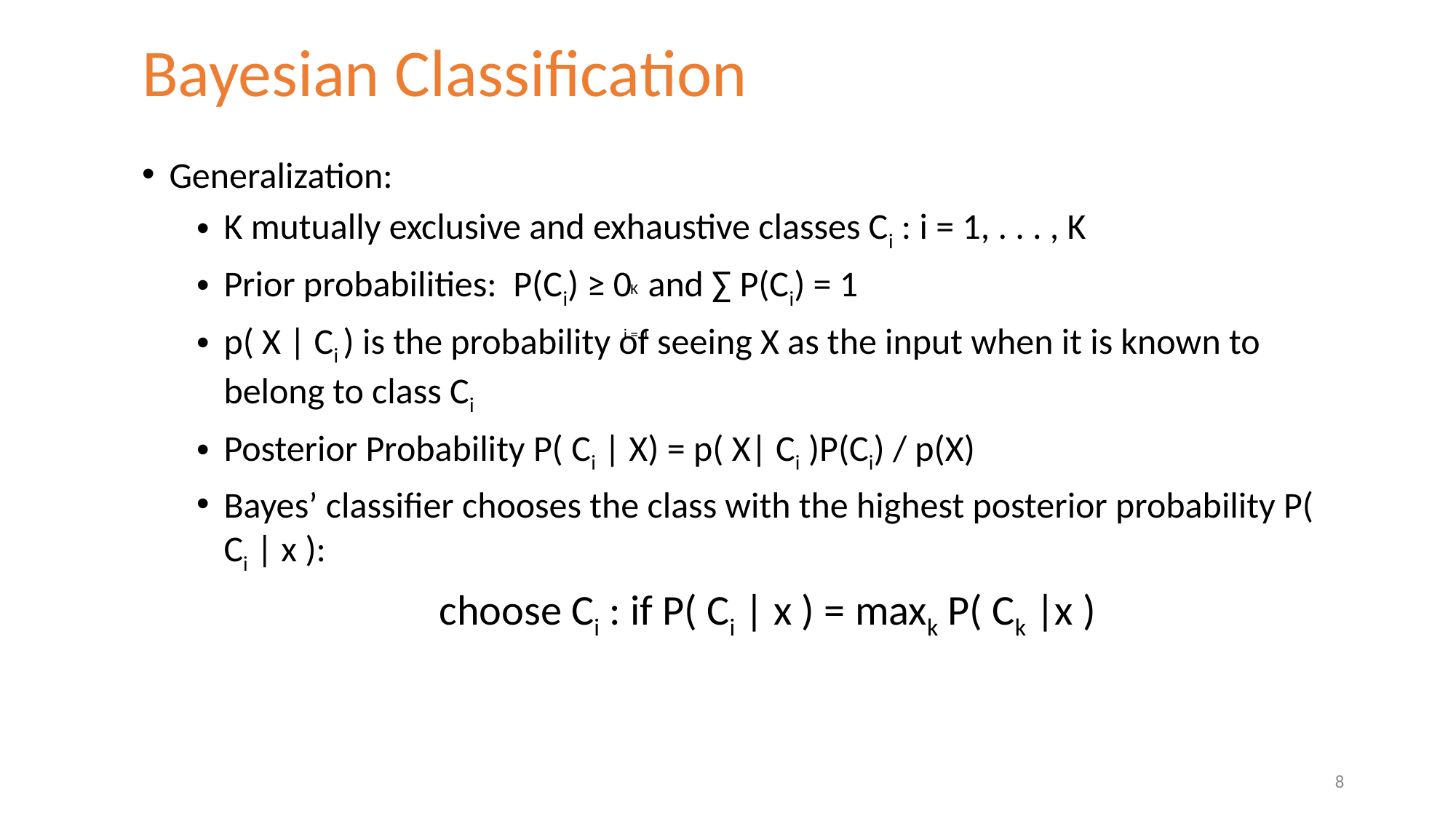

# Bayesian Classification
Generalization:
K mutually exclusive and exhaustive classes Ci : i = 1, . . . , K
Prior probabilities:  P(Ci) ≥ 0  and ∑ P(Ci) = 1
p( X | Ci ) is the probability of seeing X as the input when it is known to belong to class Ci
Posterior Probability P( Ci | X) = p( X| Ci )P(Ci) / p(X)
Bayes’ classifier chooses the class with the highest posterior probability P( Ci | x ):
		   choose Ci : if P( Ci | x ) = maxk P( Ck |x )
K
i = 1
8